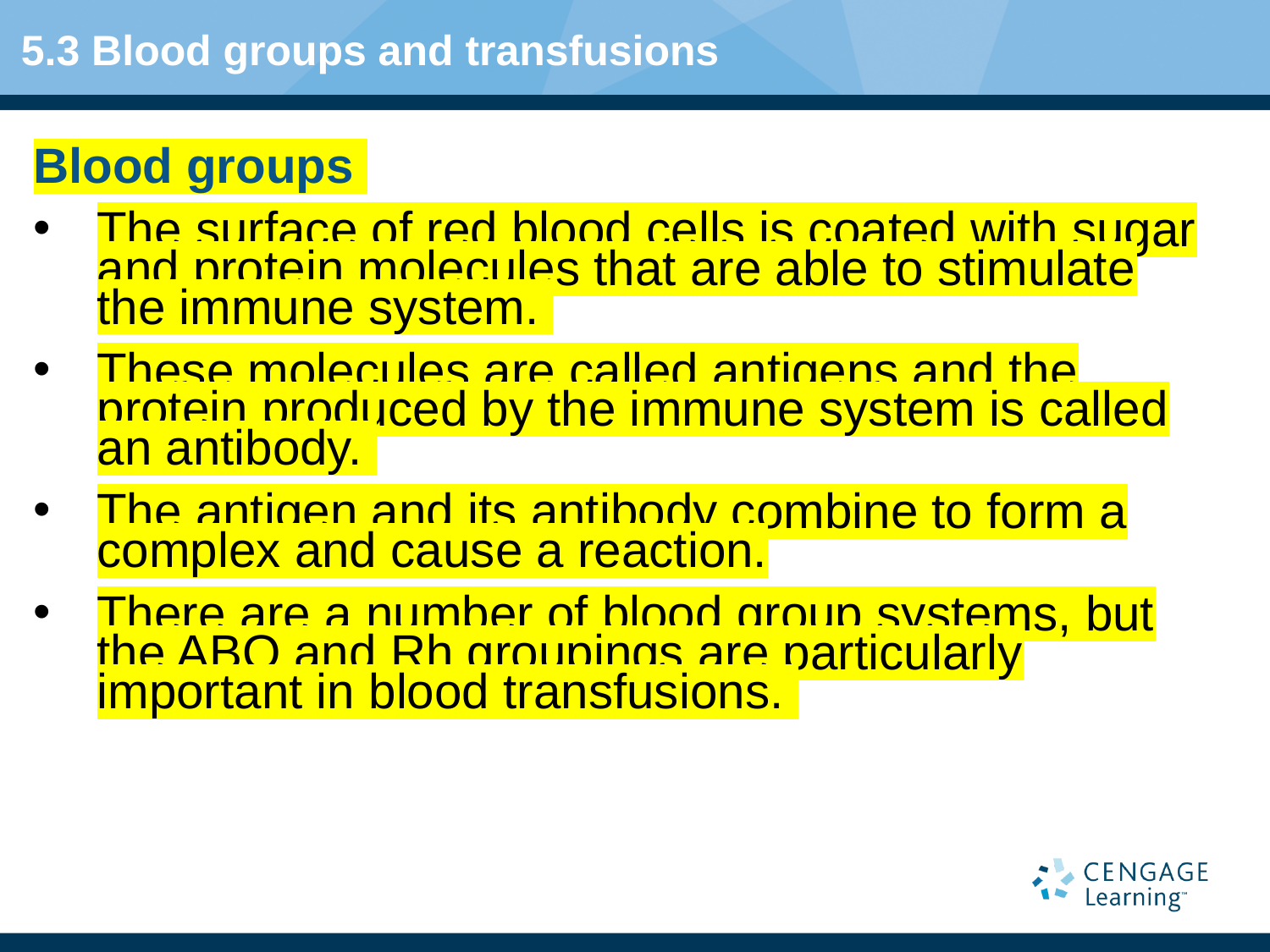

# 5.3 Blood groups and transfusions
Blood groups
The surface of red blood cells is coated with sugar and protein molecules that are able to stimulate the immune system.
These molecules are called antigens and the protein produced by the immune system is called an antibody.
The antigen and its antibody combine to form a complex and cause a reaction.
There are a number of blood group systems, but the ABO and Rh groupings are particularly important in blood transfusions.